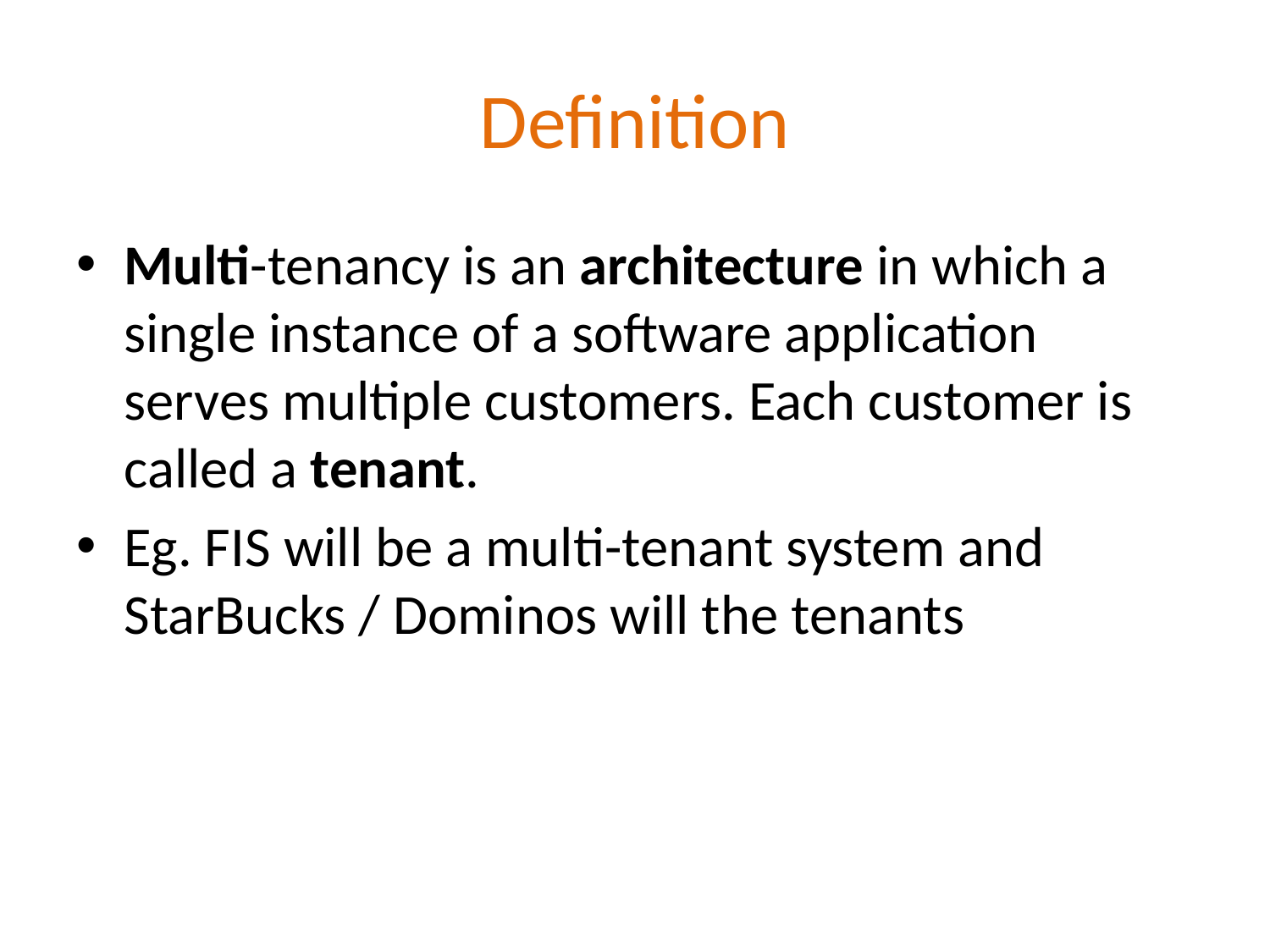

# Definition
Multi-tenancy is an architecture in which a single instance of a software application serves multiple customers. Each customer is called a tenant.
Eg. FIS will be a multi-tenant system and StarBucks / Dominos will the tenants